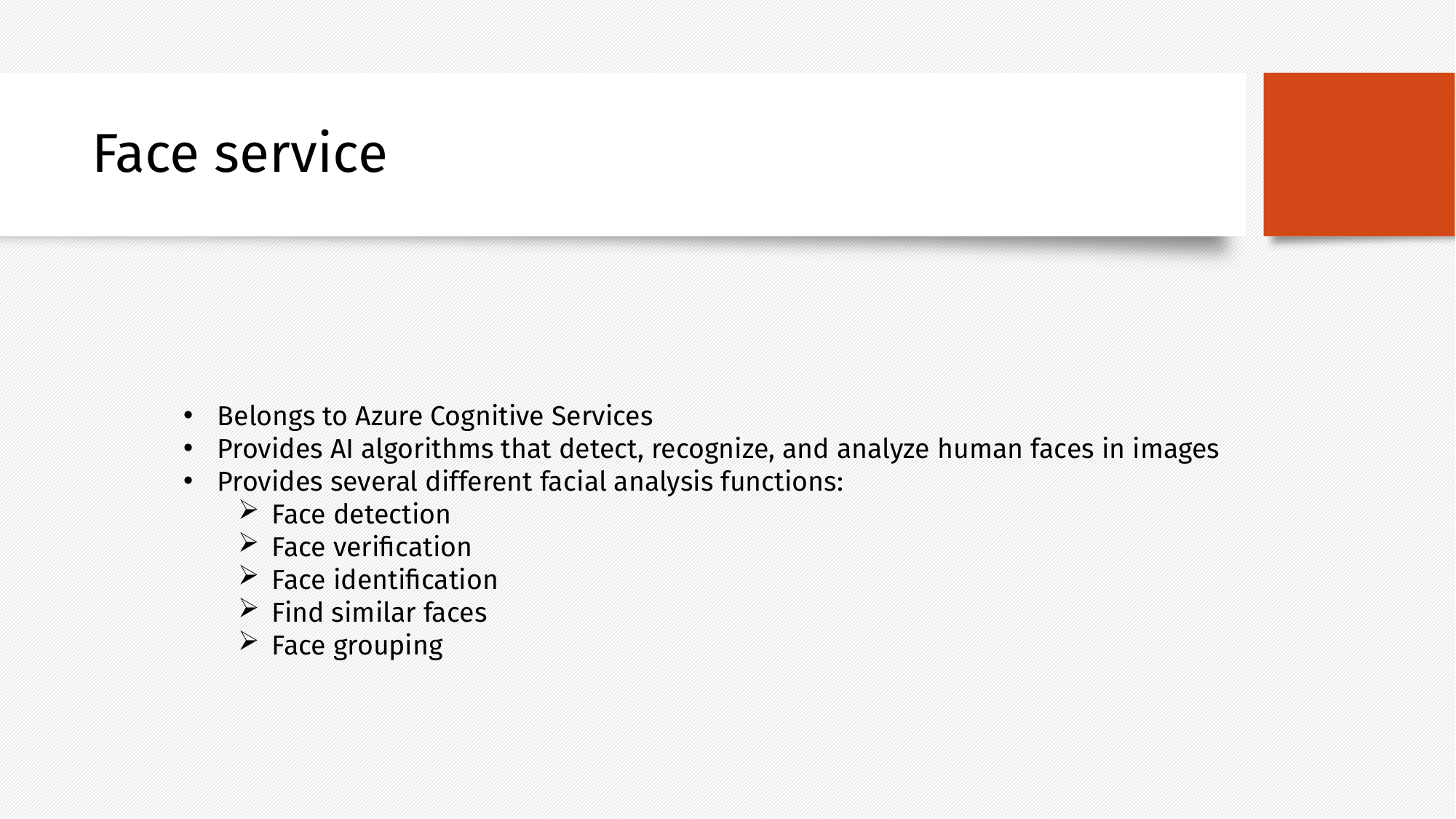

# Face service
Belongs to Azure Cognitive Services
Provides AI algorithms that detect, recognize, and analyze human faces in images
Provides several different facial analysis functions:
Face detection
Face verification
Face identification
Find similar faces
Face grouping